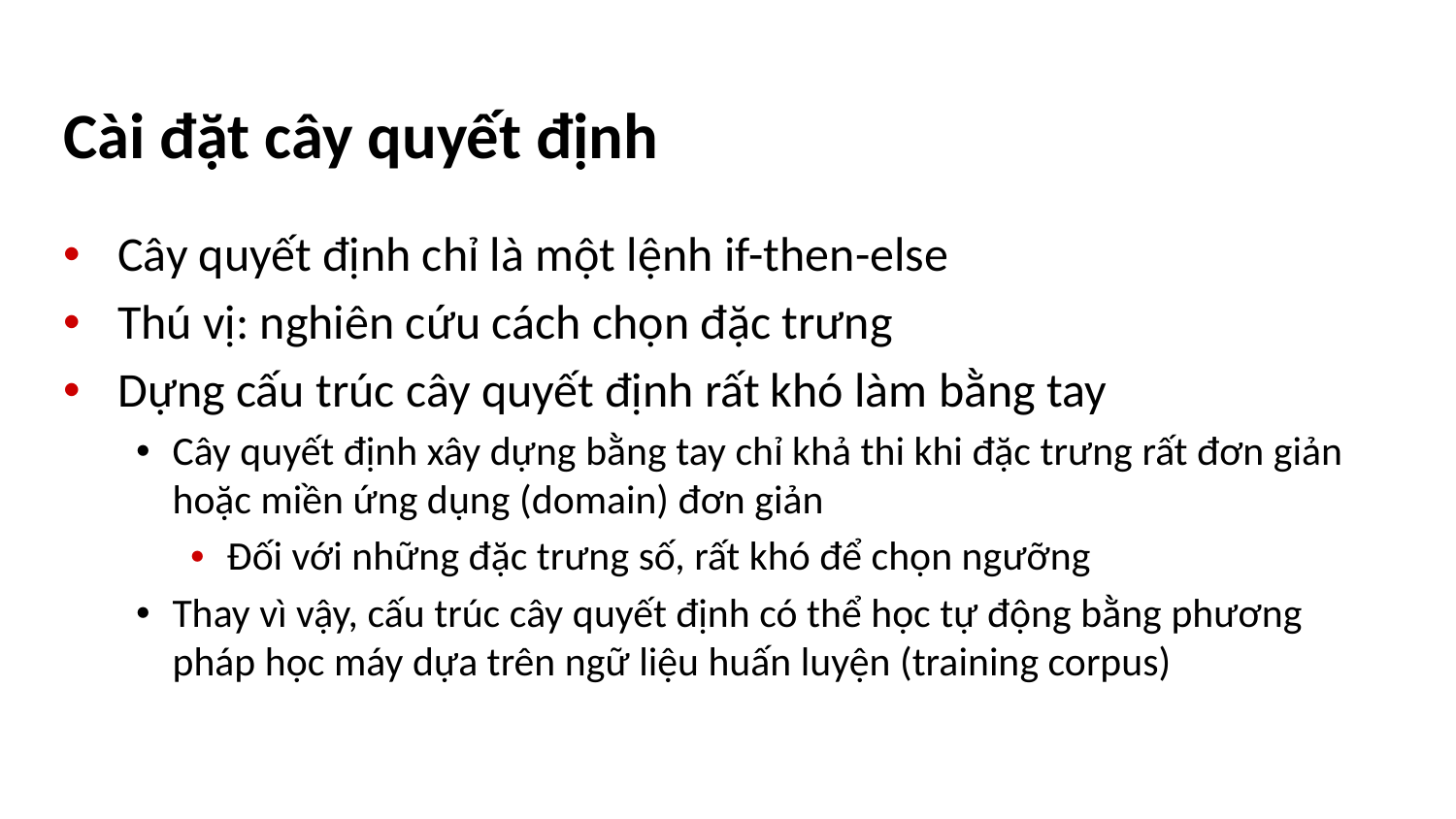

# Cài đặt cây quyết định
Cây quyết định chỉ là một lệnh if-then-else
Thú vị: nghiên cứu cách chọn đặc trưng
Dựng cấu trúc cây quyết định rất khó làm bằng tay
Cây quyết định xây dựng bằng tay chỉ khả thi khi đặc trưng rất đơn giản hoặc miền ứng dụng (domain) đơn giản
Đối với những đặc trưng số, rất khó để chọn ngưỡng
Thay vì vậy, cấu trúc cây quyết định có thể học tự động bằng phương pháp học máy dựa trên ngữ liệu huấn luyện (training corpus)